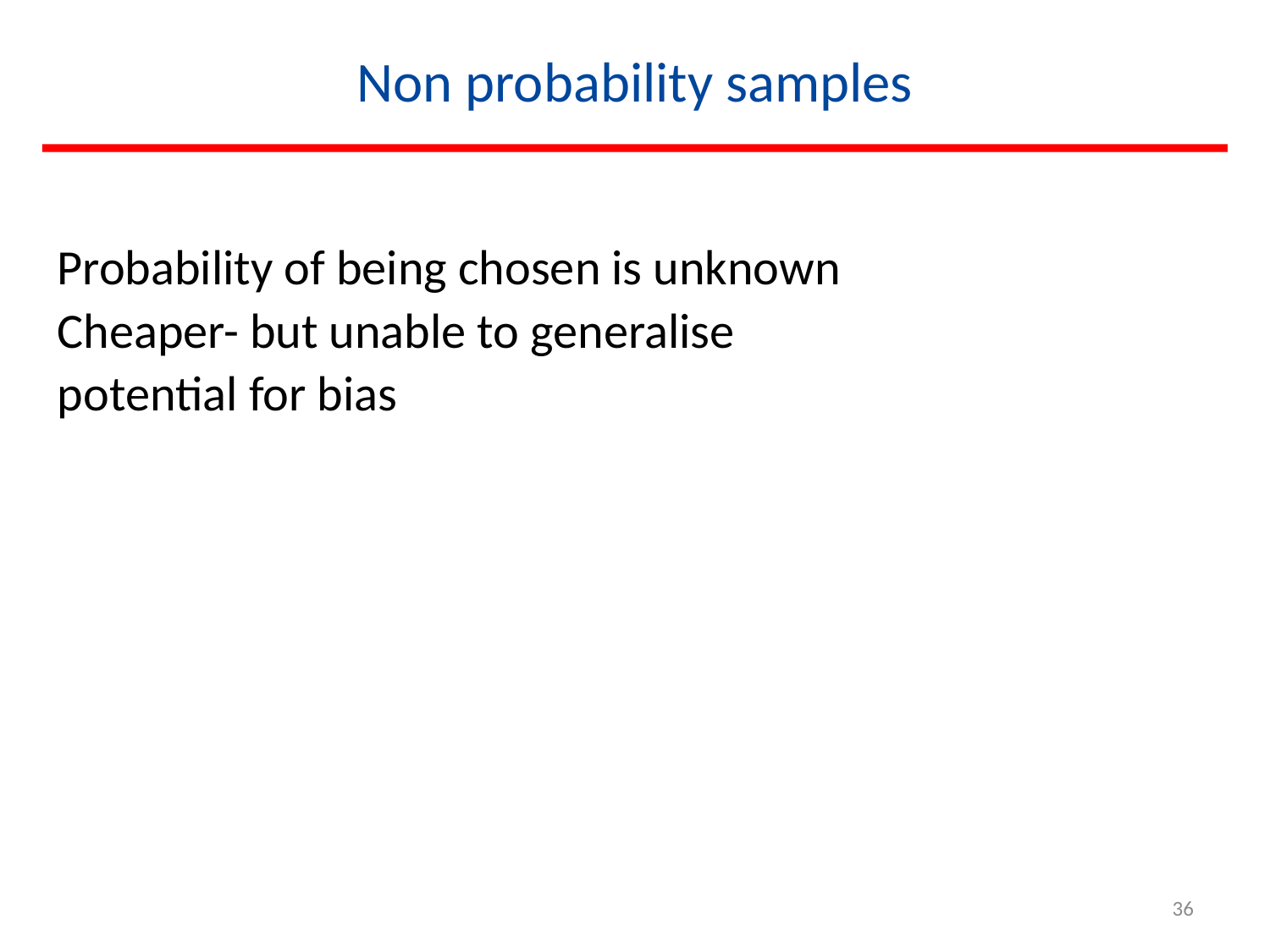

# Non probability samples

Probability of being chosen is unknown
Cheaper- but unable to generalise
potential for bias

36